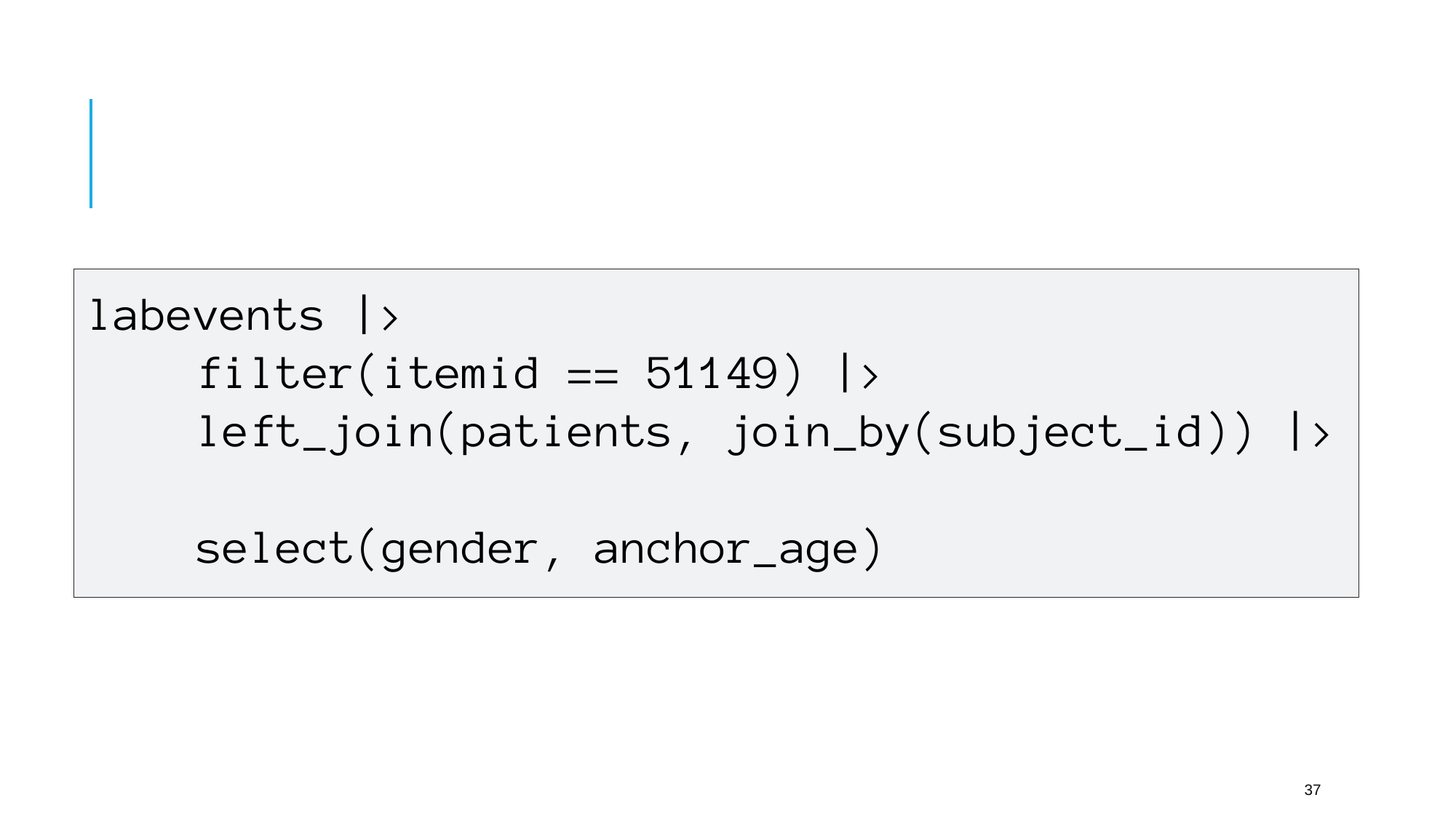

#

labevents |>
	filter(itemid == 51149) |>
	left_join(patients, join_by(subject_id)) |>
	select(gender, anchor_age)
37